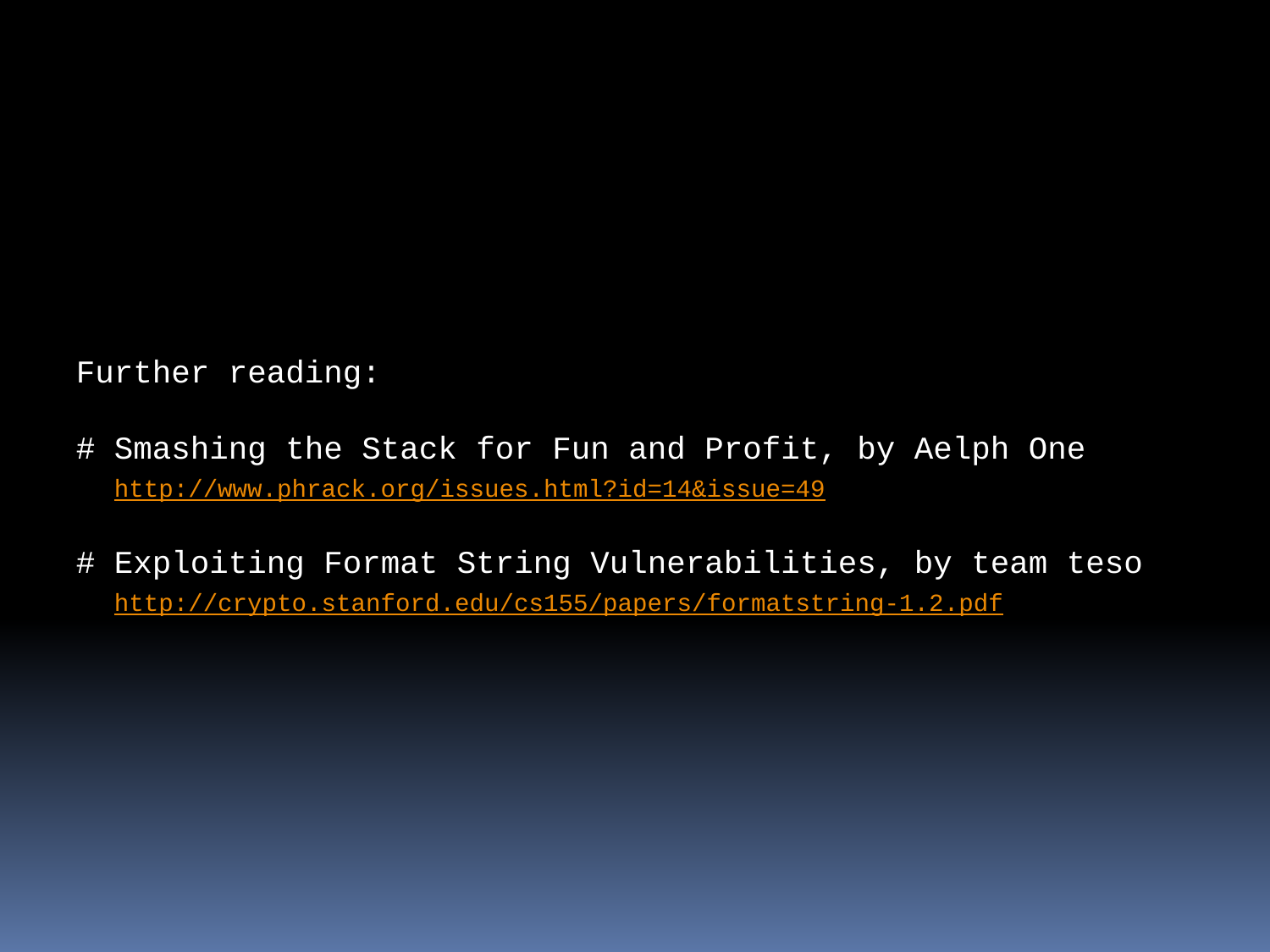

Further reading:

# Smashing the Stack for Fun and Profit, by Aelph One
  http://www.phrack.org/issues.html?id=14&issue=49

# Exploiting Format String Vulnerabilities, by team teso
  http://crypto.stanford.edu/cs155/papers/formatstring-1.2.pdf